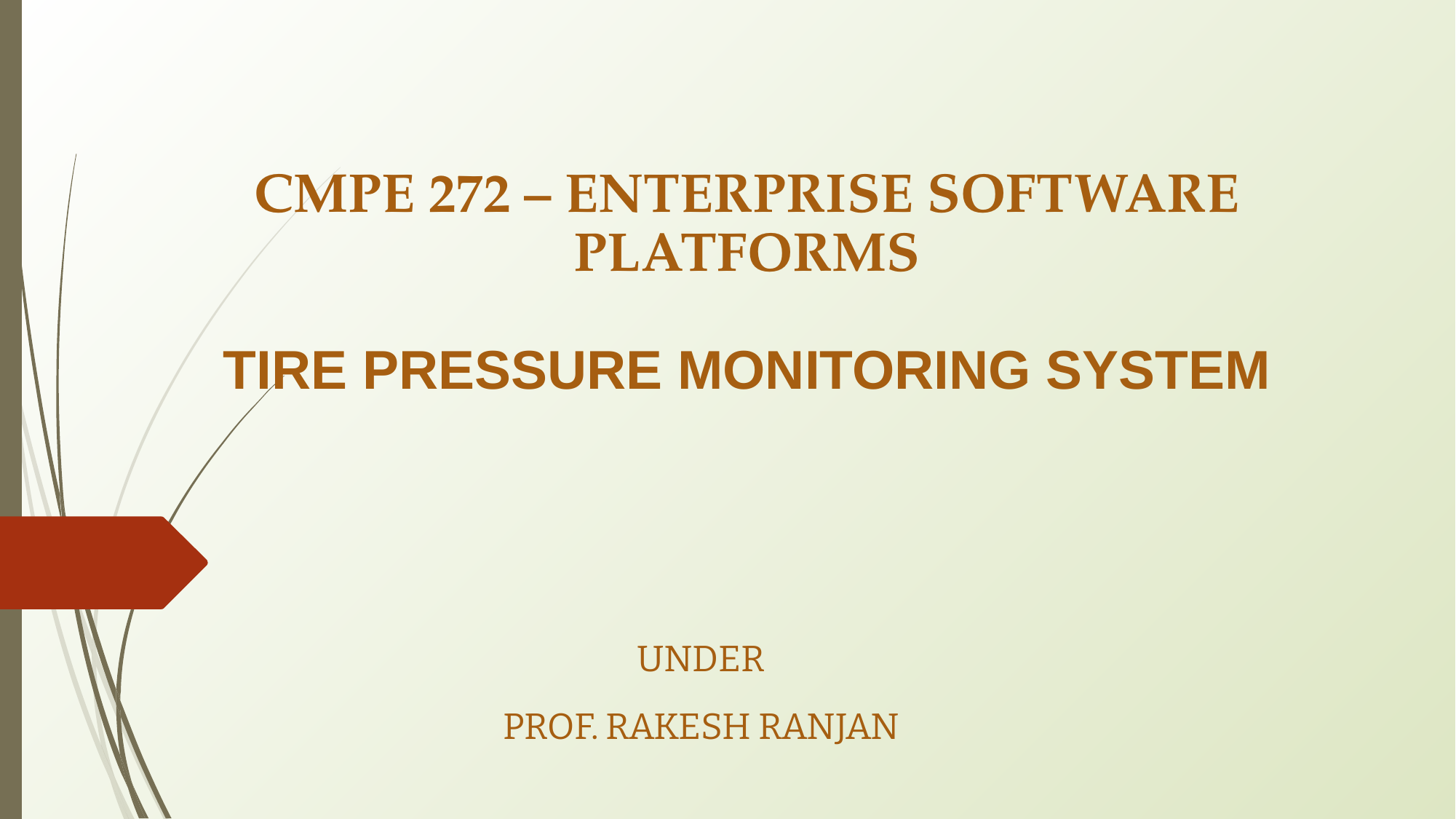

# CMPE 272 – ENTERPRISE SOFTWARE PLATFORMS TIRE PRESSURE MONITORING SYSTEM
UNDER
PROF. RAKESH RANJAN